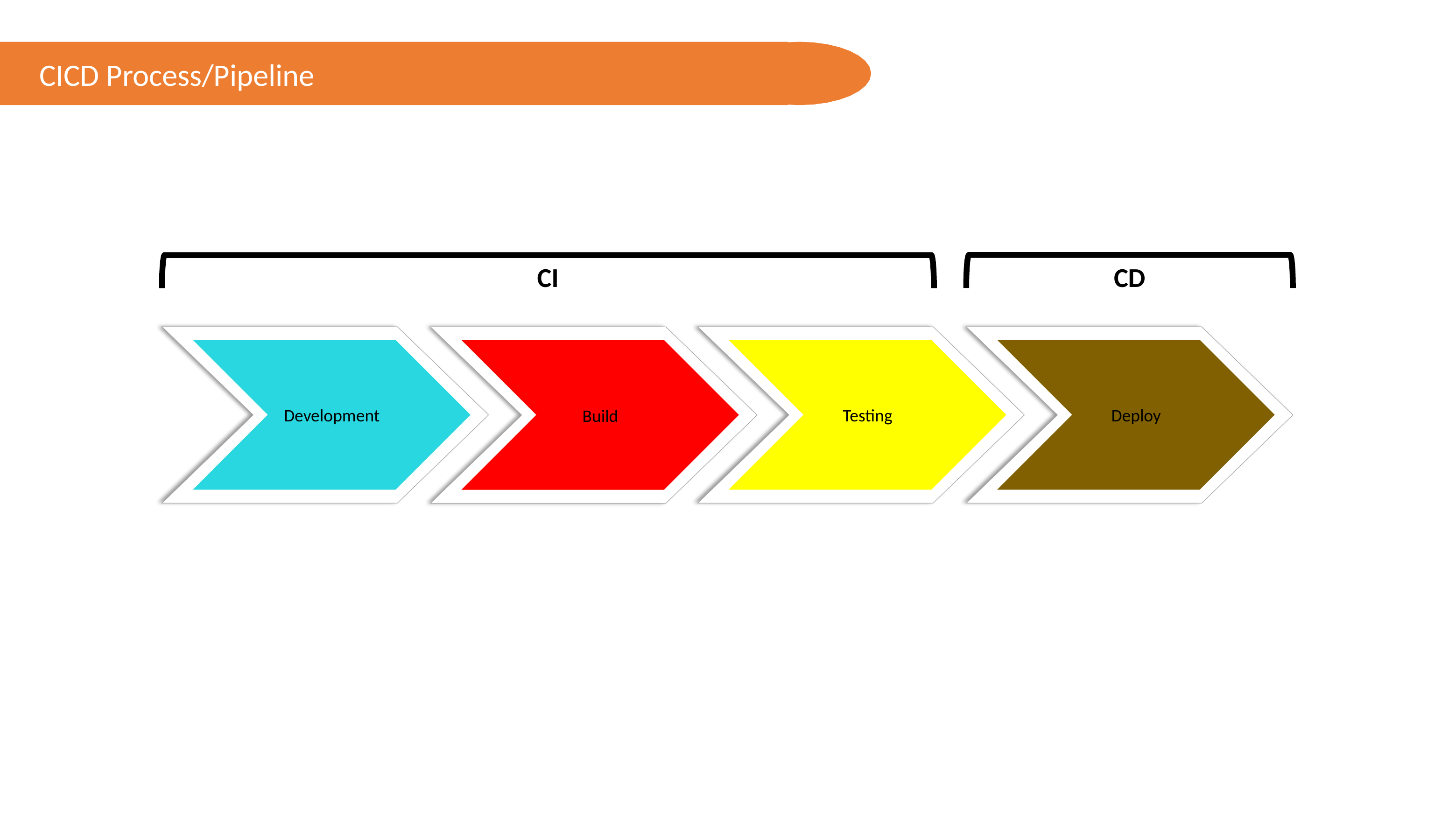

CICD Process/Pipeline
CI
CD

Development

Testing

Deploy

Build